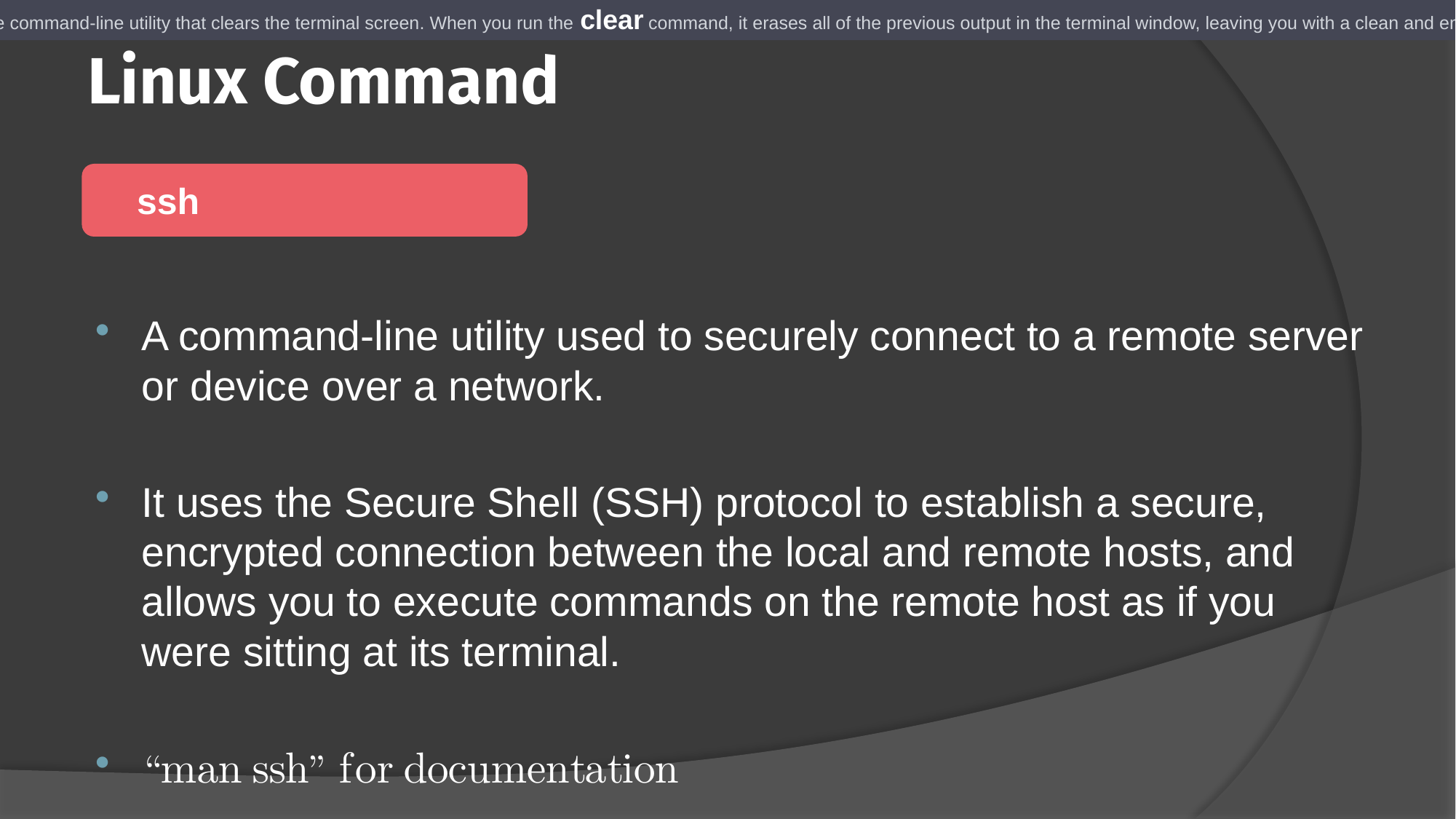

a simple command-line utility that clears the terminal screen. When you run the clear command, it erases all of the previous output in the terminal window, leaving you with a clean and empty screen
a simple command-line utility that clears the terminal screen. When you run the clear command, it erases all of the previous output in the terminal window, leaving you with a clean and empty screen
# Linux Command
    ssh

A command-line utility used to securely connect to a remote server or device over a network.

It uses the Secure Shell (SSH) protocol to establish a secure, encrypted connection between the local and remote hosts, and allows you to execute commands on the remote host as if you were sitting at its terminal.

“man ssh” for documentation